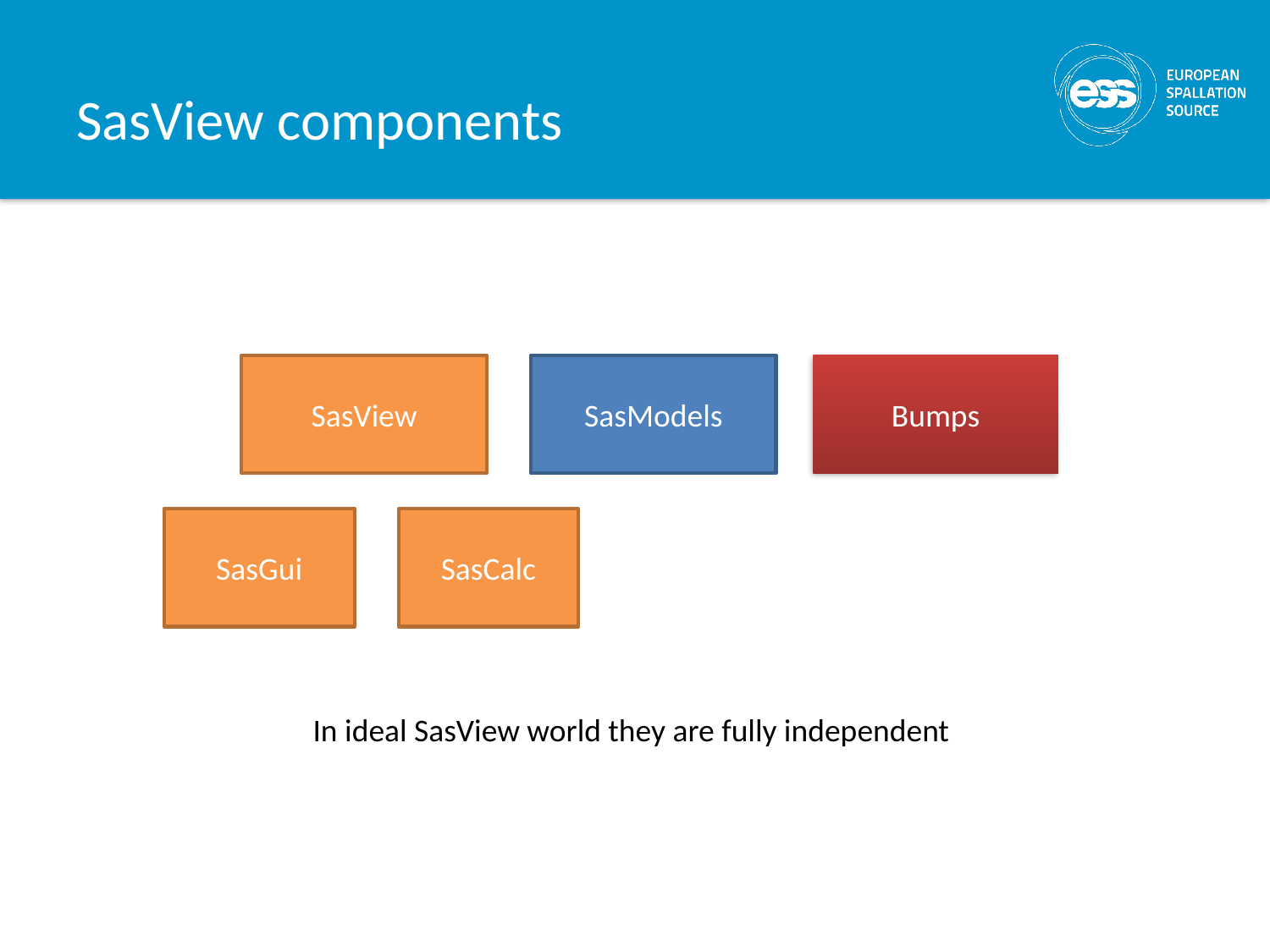

# SasView components
Bumps
SasModels
SasView
SasGui
SasCalc
In ideal SasView world they are fully independent